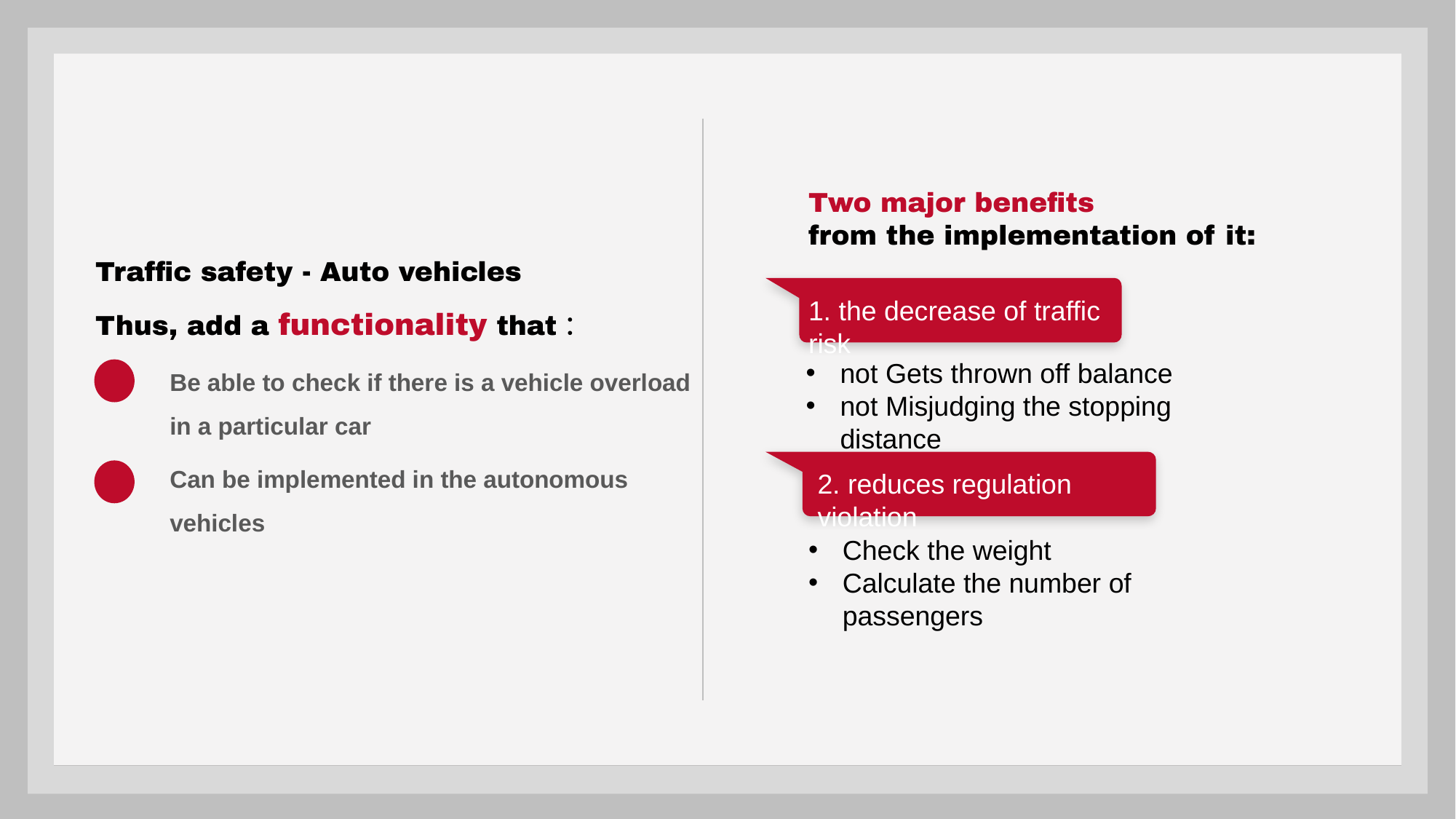

Two major benefits
from the implementation of it:
Traffic safety - Auto vehicles
Thus, add a functionality that：
Be able to check if there is a vehicle overload in a particular car

Can be implemented in the autonomous vehicles

1. the decrease of traffic risk
not Gets thrown off balance
not Misjudging the stopping distance

2. reduces regulation violation
Check the weight
Calculate the number of passengers